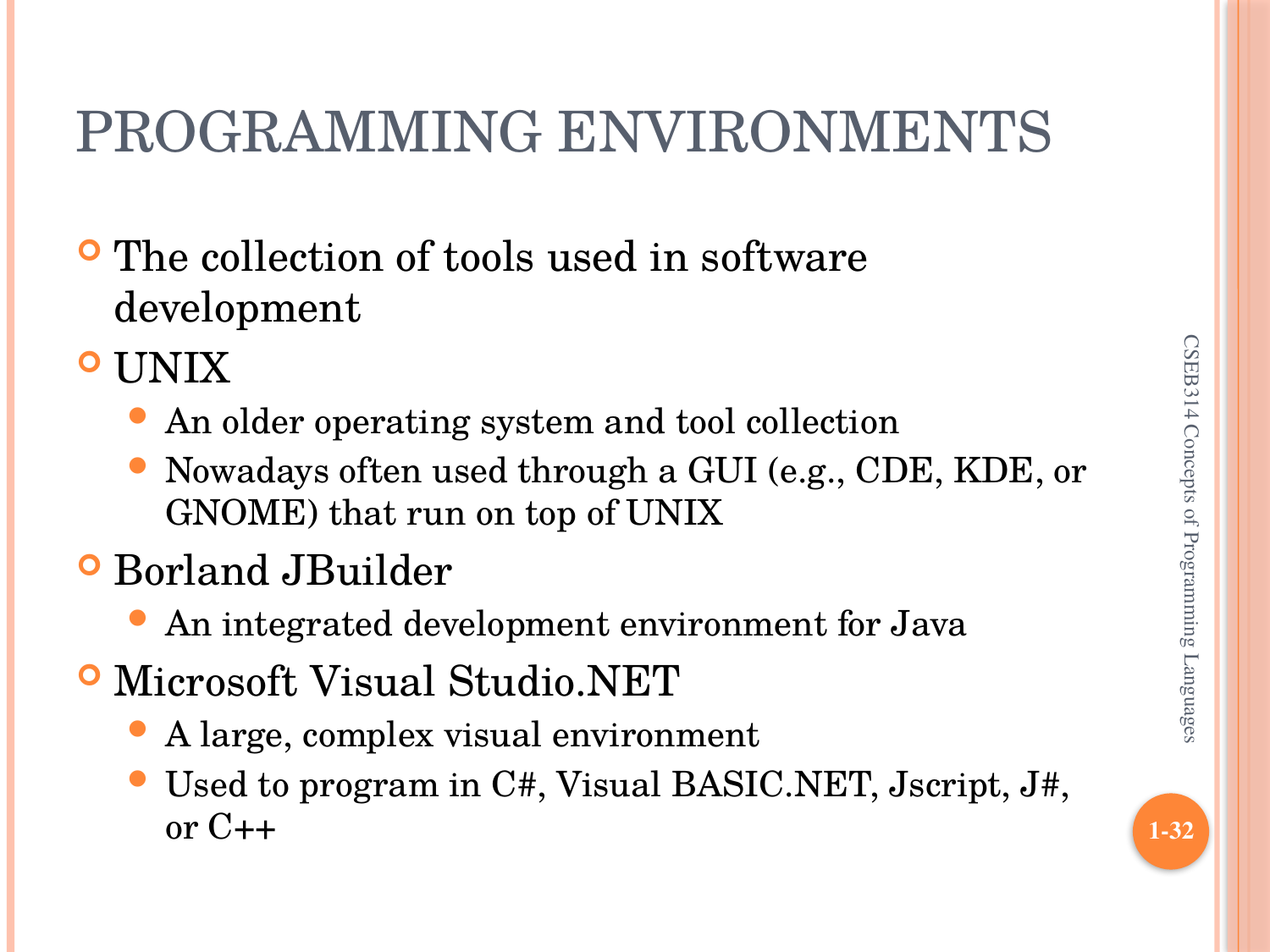

# Programming Environments
The collection of tools used in software development
UNIX
An older operating system and tool collection
Nowadays often used through a GUI (e.g., CDE, KDE, or GNOME) that run on top of UNIX
Borland JBuilder
An integrated development environment for Java
Microsoft Visual Studio.NET
A large, complex visual environment
Used to program in C#, Visual BASIC.NET, Jscript, J#, or C++
CSEB314 Concepts of Programming Languages
1-32